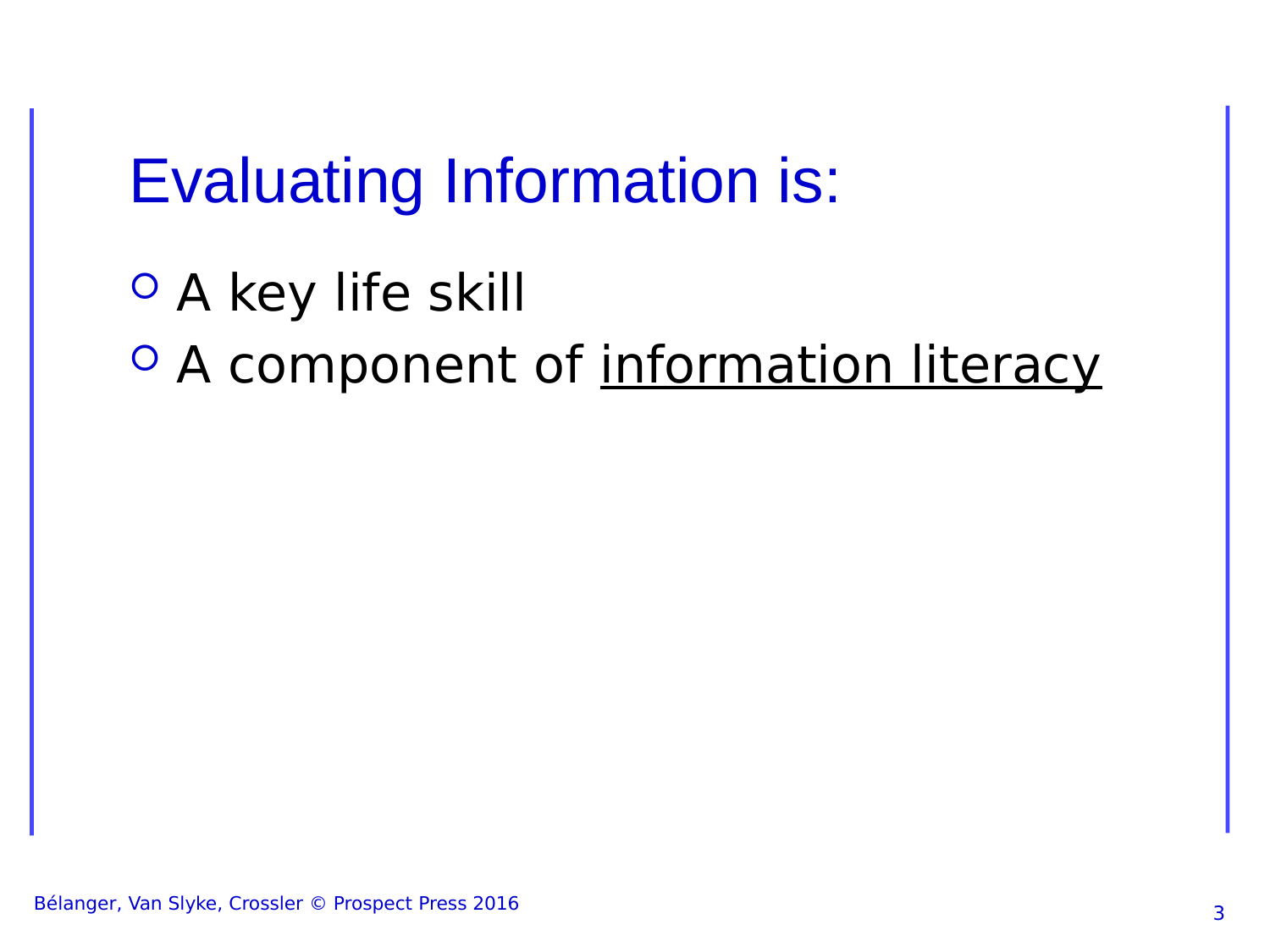

# Evaluating Information is:
A key life skill
A component of information literacy

Bélanger, Van Slyke, Crossler © Prospect Press 2016
3